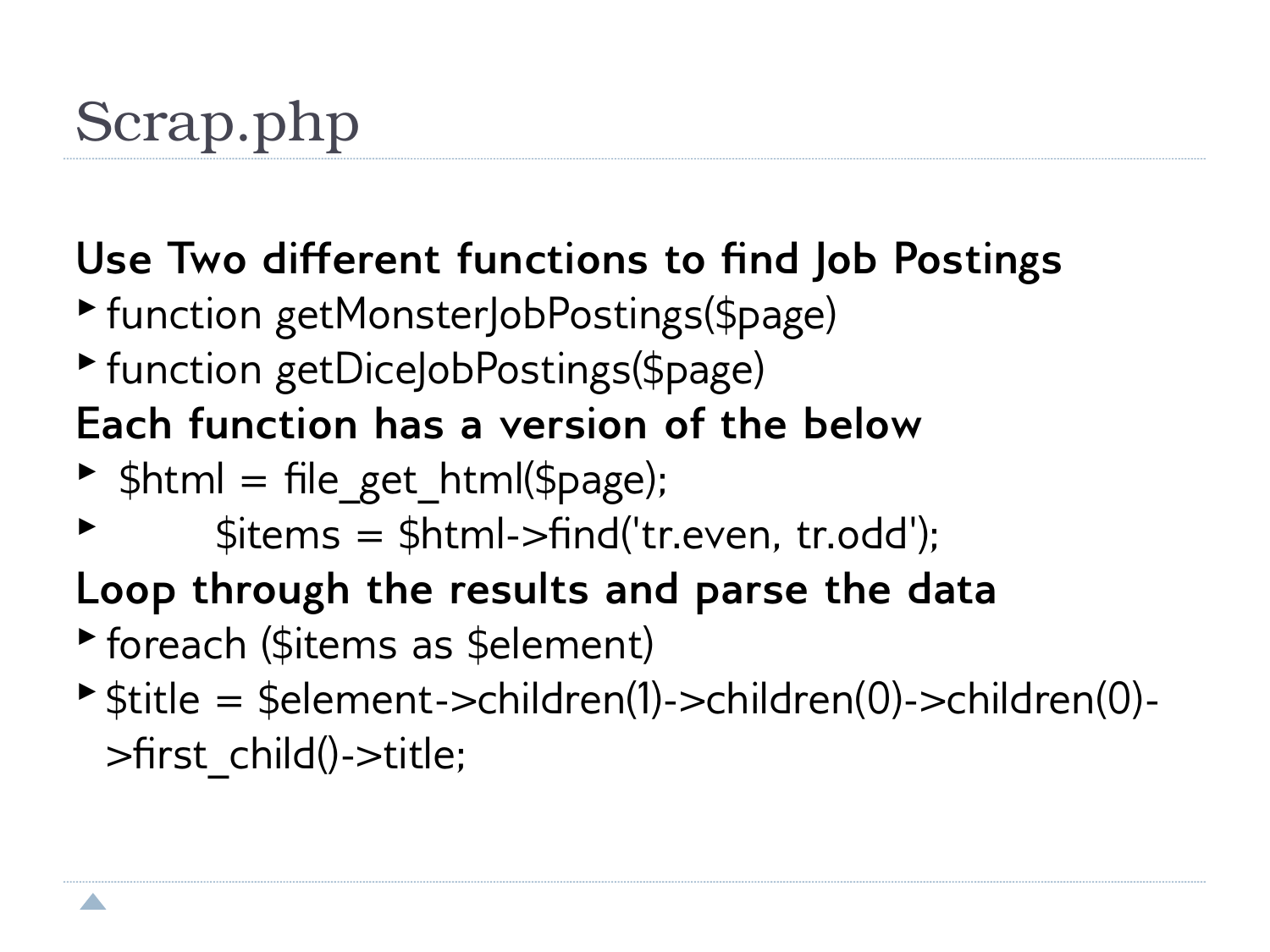

Scrap.php
Use Two different functions to find Job Postings
function getMonsterJobPostings($page)
function getDiceJobPostings($page)
Each function has a version of the below
 $html = file_get_html($page);
        $items = $html->find('tr.even, tr.odd');
Loop through the results and parse the data
foreach ($items as $element)
$title = $element->children(1)->children(0)->children(0)->first_child()->title;